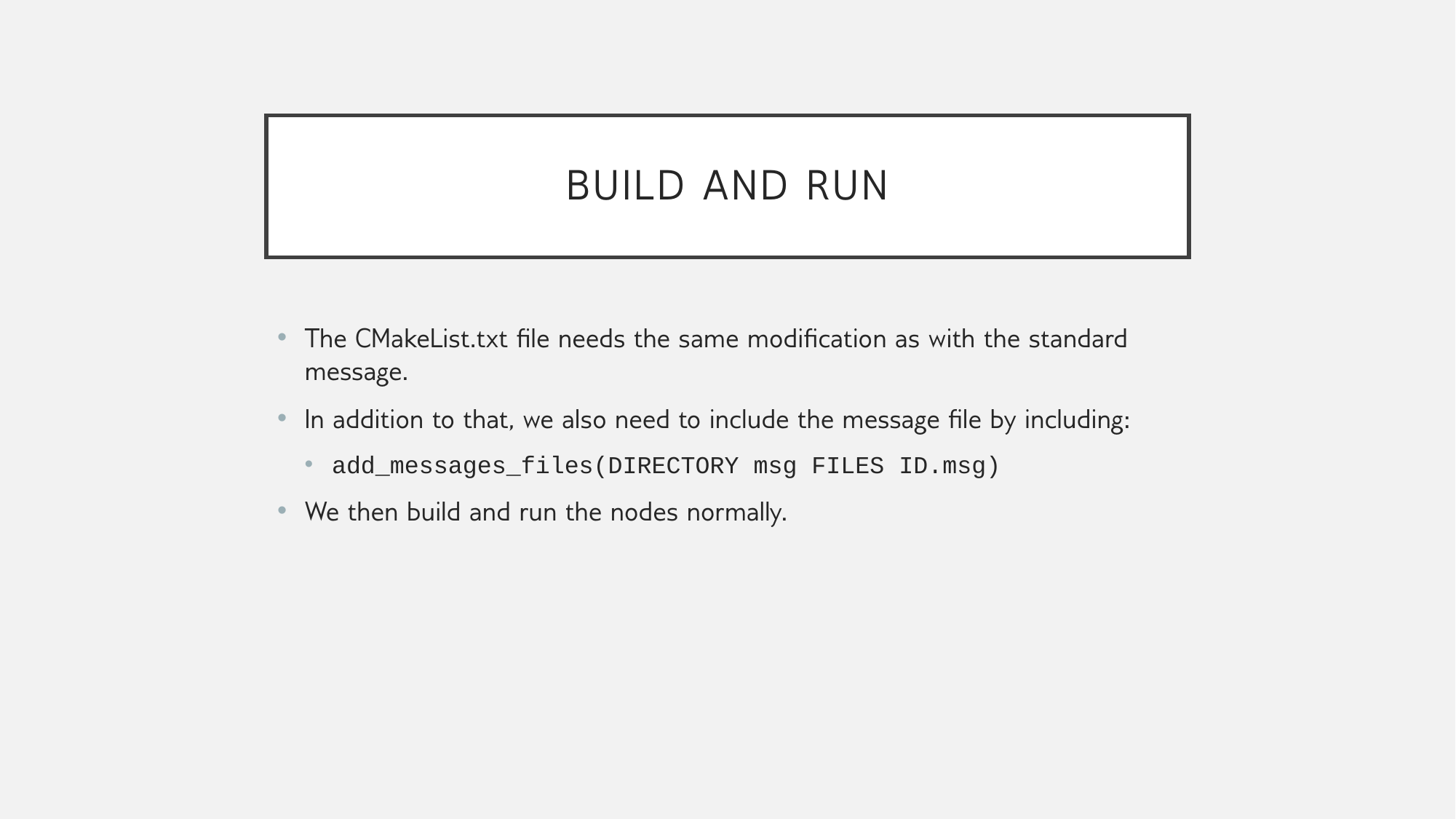

# Build and run
The CMakeList.txt file needs the same modification as with the standard message.
In addition to that, we also need to include the message file by including:
add_messages_files(DIRECTORY msg FILES ID.msg)
We then build and run the nodes normally.